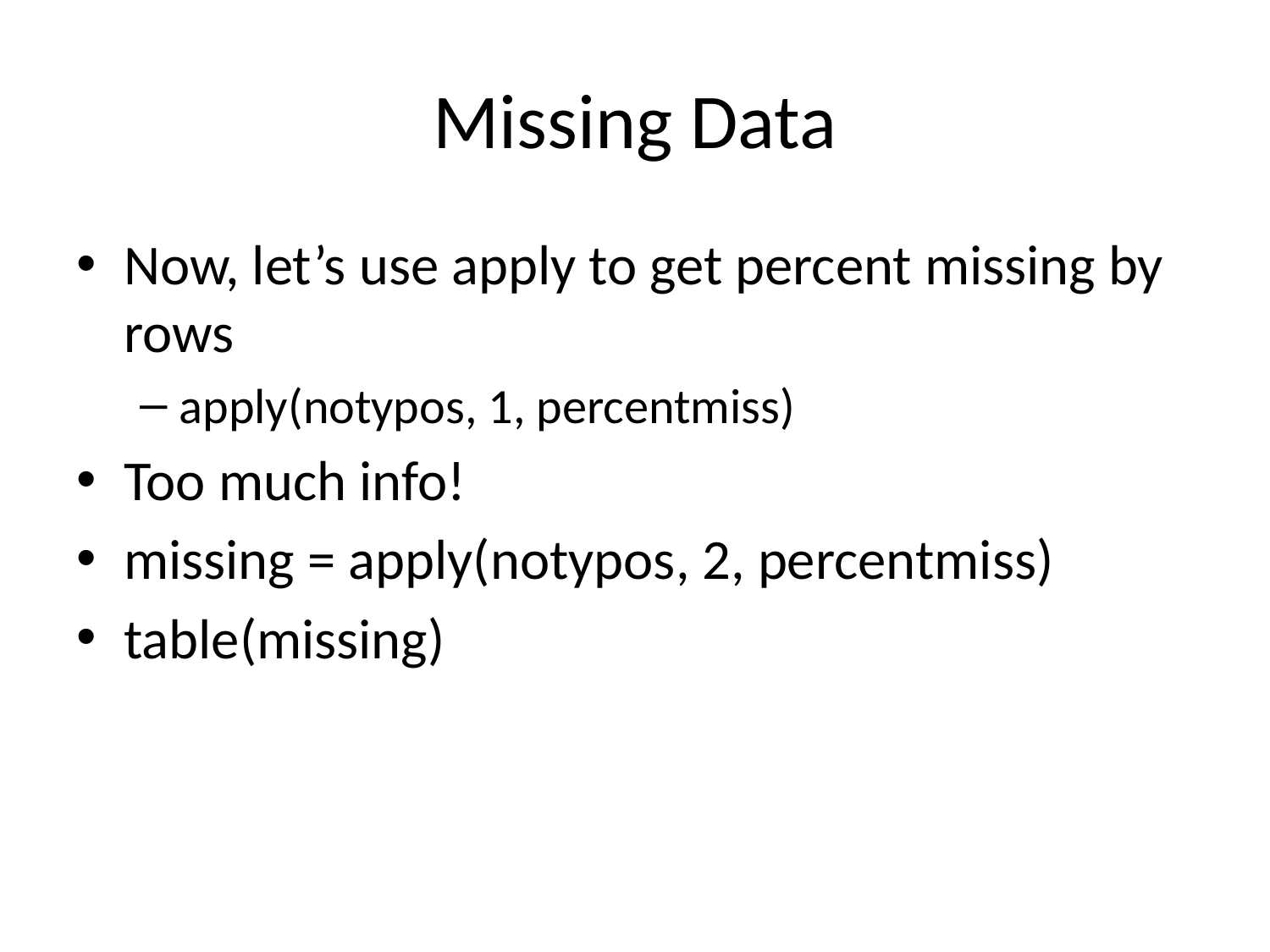

# Missing Data
Now, let’s use apply to get percent missing by rows
apply(notypos, 1, percentmiss)
Too much info!
missing = apply(notypos, 2, percentmiss)
table(missing)